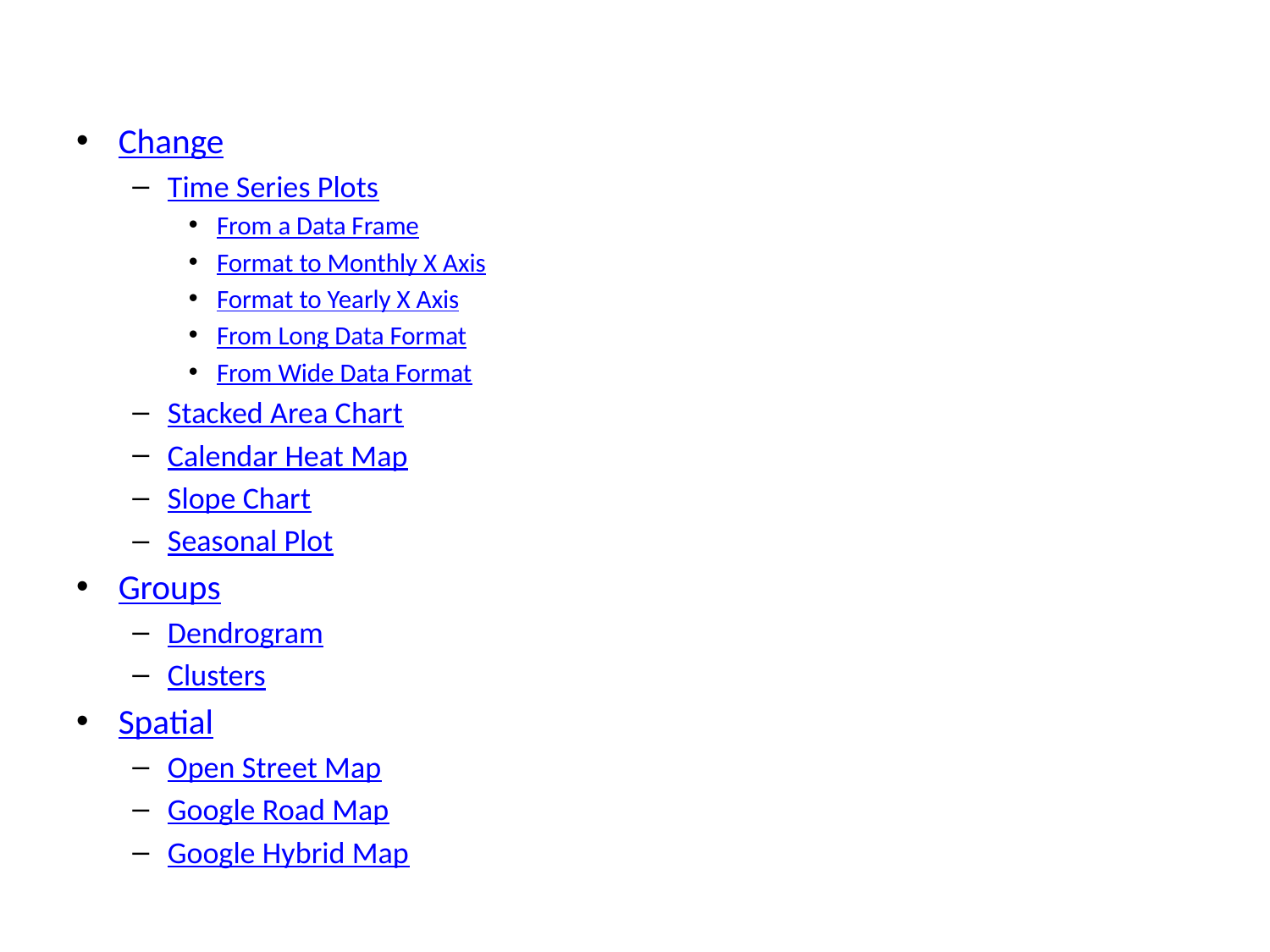

#

Change
Time Series Plots
From a Data Frame
Format to Monthly X Axis
Format to Yearly X Axis
From Long Data Format
From Wide Data Format
Stacked Area Chart
Calendar Heat Map
Slope Chart
Seasonal Plot
Groups
Dendrogram
Clusters
Spatial
Open Street Map
Google Road Map
Google Hybrid Map